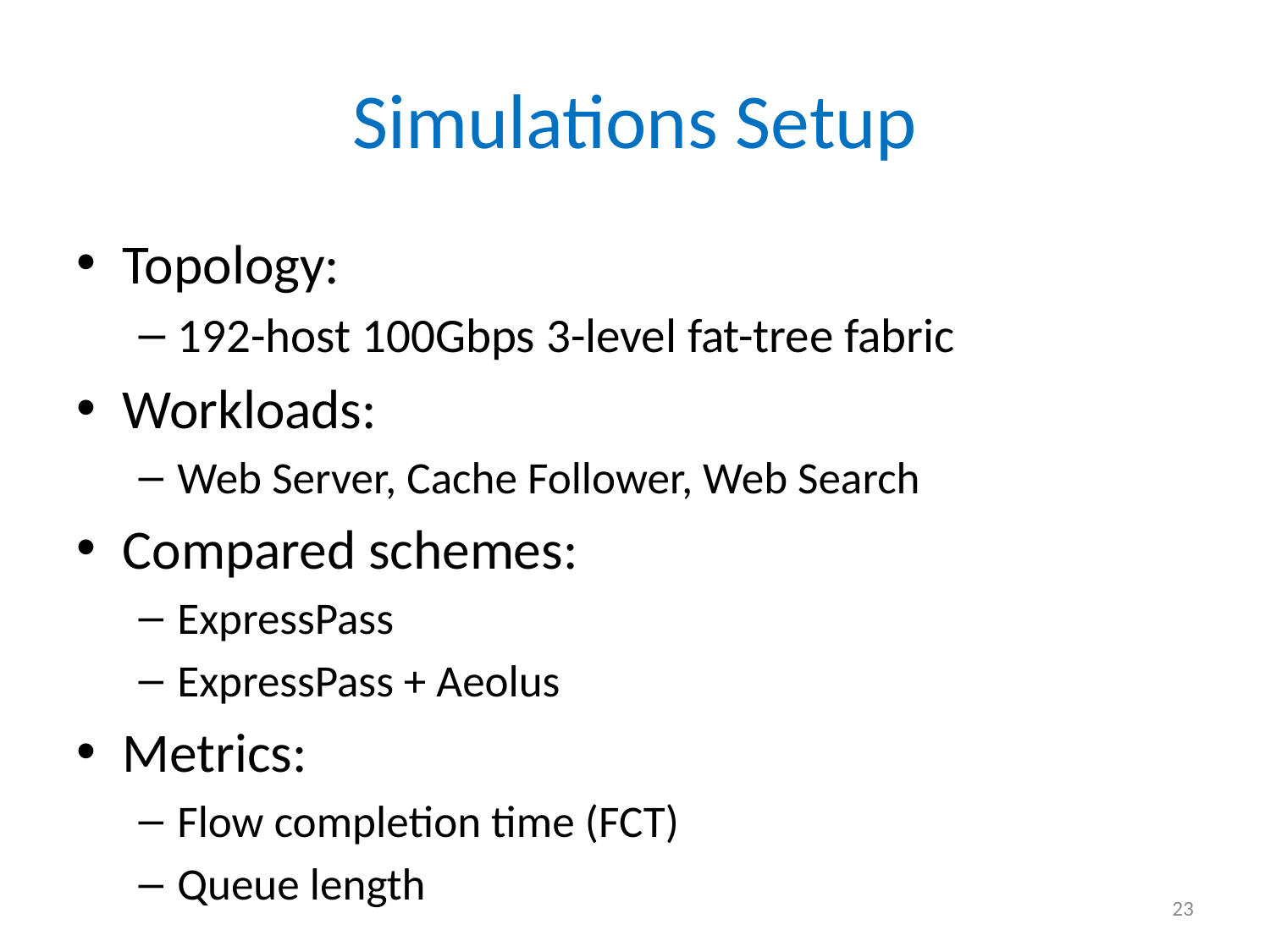

# Simulations Setup
Topology:
192-host 100Gbps 3-level fat-tree fabric
Workloads:
Web Server, Cache Follower, Web Search
Compared schemes:
ExpressPass
ExpressPass + Aeolus
Metrics:
Flow completion time (FCT)
Queue length

23